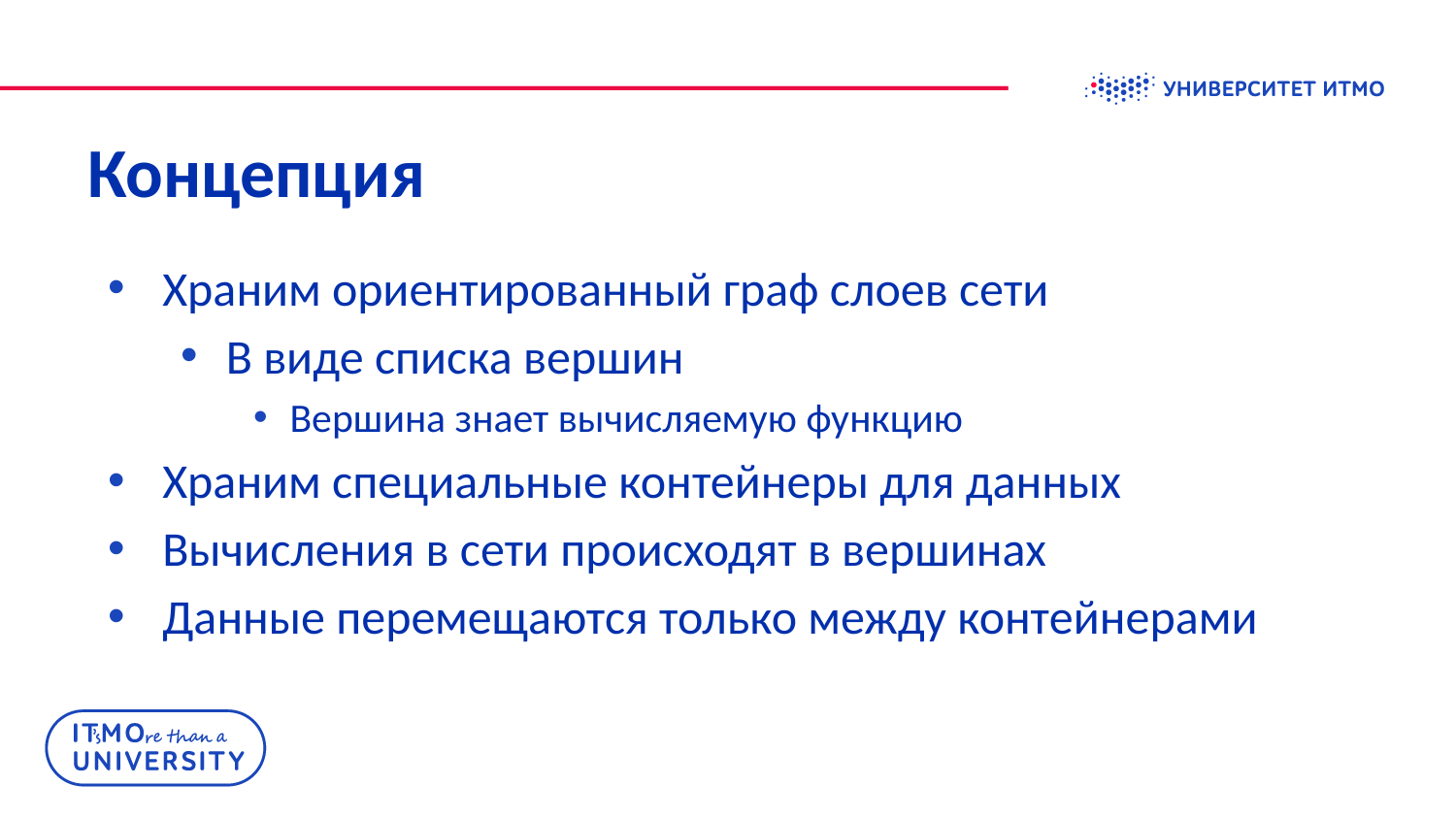

# Концепция
Храним ориентированный граф слоев сети
В виде списка вершин
Вершина знает вычисляемую функцию
Храним специальные контейнеры для данных
Вычисления в сети происходят в вершинах
Данные перемещаются только между контейнерами